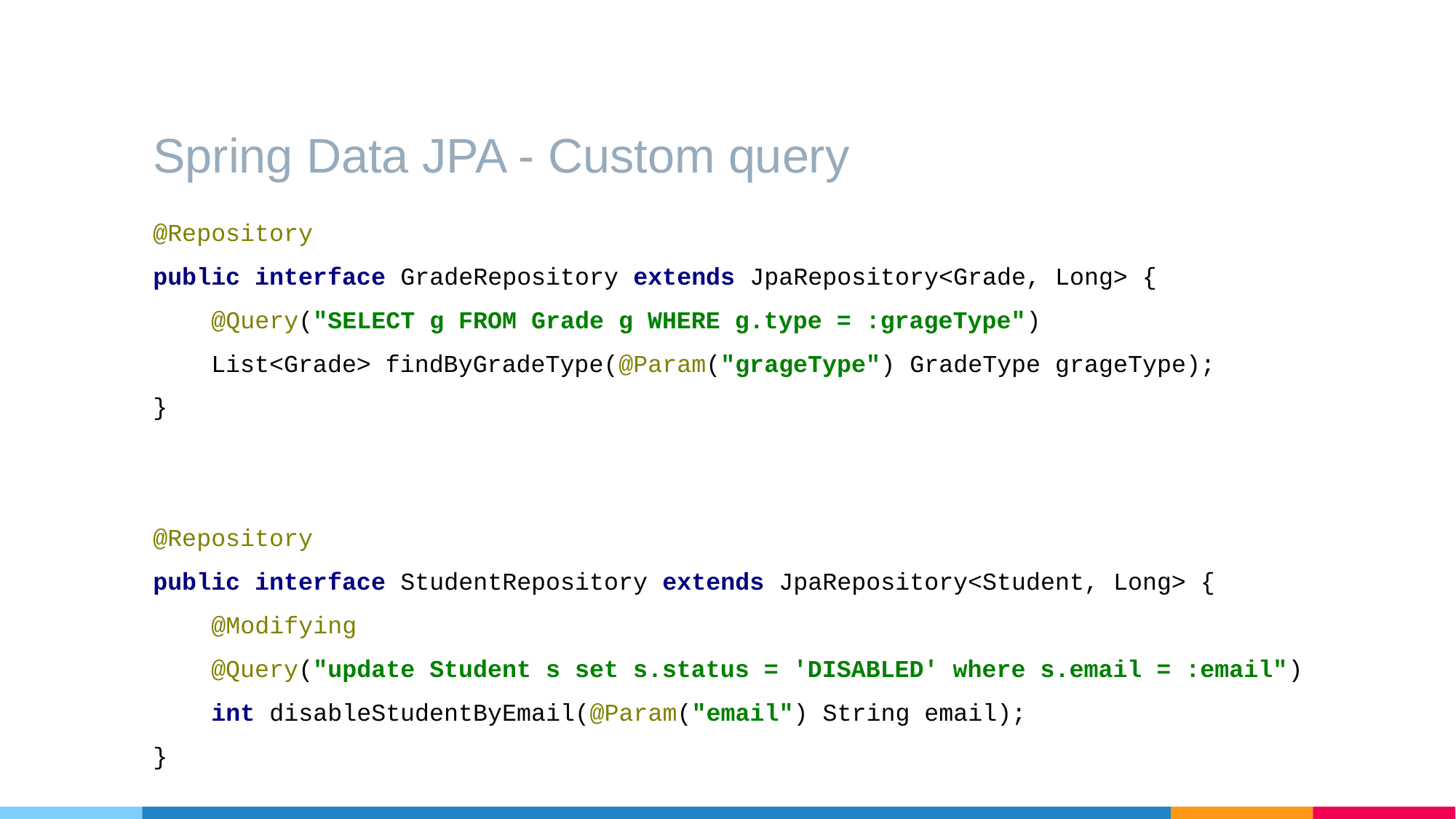

# Spring Data JPA - Custom query
@Repository
public interface GradeRepository extends JpaRepository<Grade, Long> {
    @Query("SELECT g FROM Grade g WHERE g.type = :grageType")
    List<Grade> findByGradeType(@Param("grageType") GradeType grageType);
}

@Repository
public interface StudentRepository extends JpaRepository<Student, Long> {
    @Modifying
    @Query("update Student s set s.status = 'DISABLED' where s.email = :email")
    int disableStudentByEmail(@Param("email") String email);
}